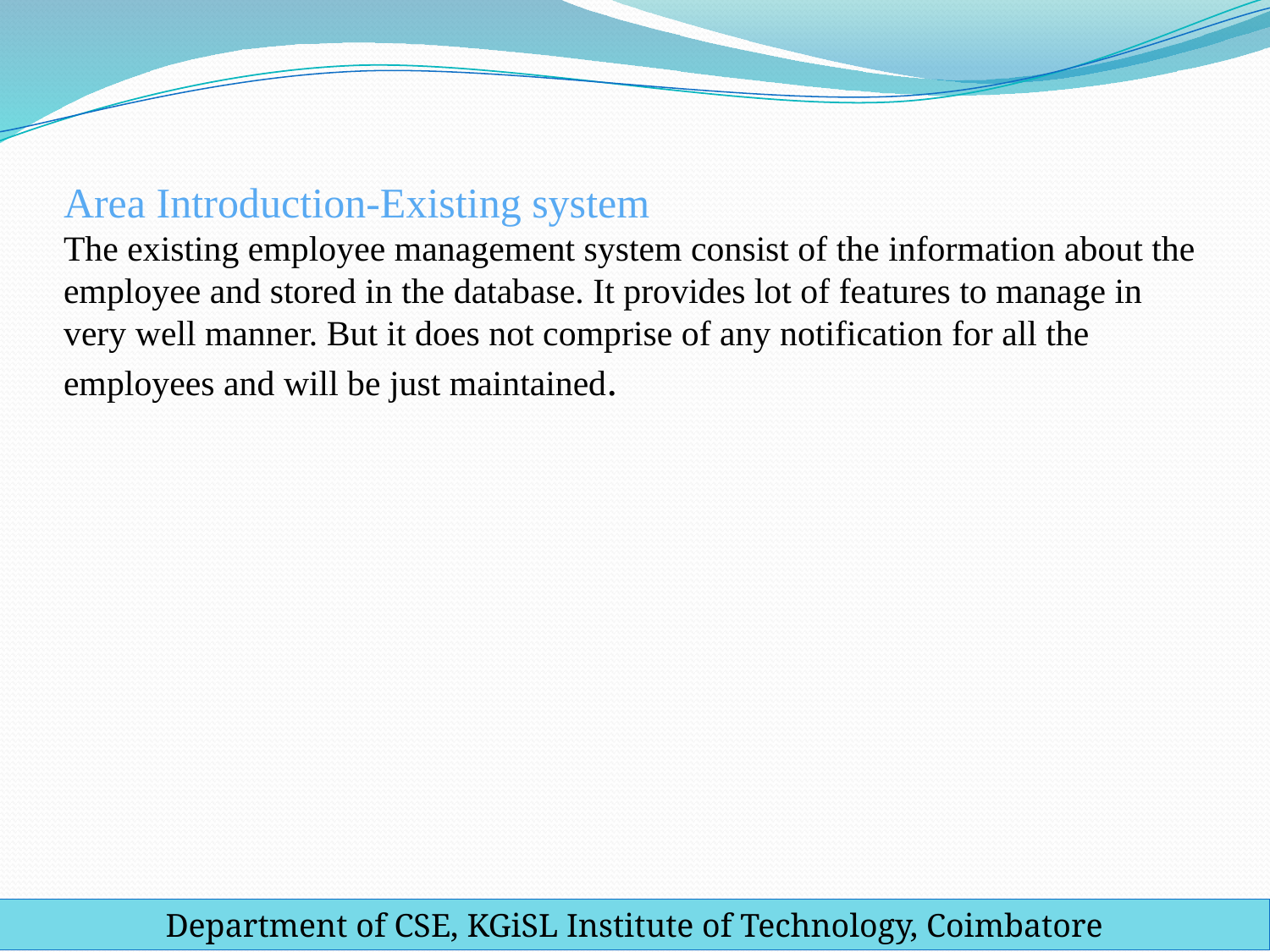

# Area Introduction-Existing system The existing employee management system consist of the information about the employee and stored in the database. It provides lot of features to manage in very well manner. But it does not comprise of any notification for all the employees and will be just maintained.
Department of CSE, KGiSL Institute of Technology, Coimbatore